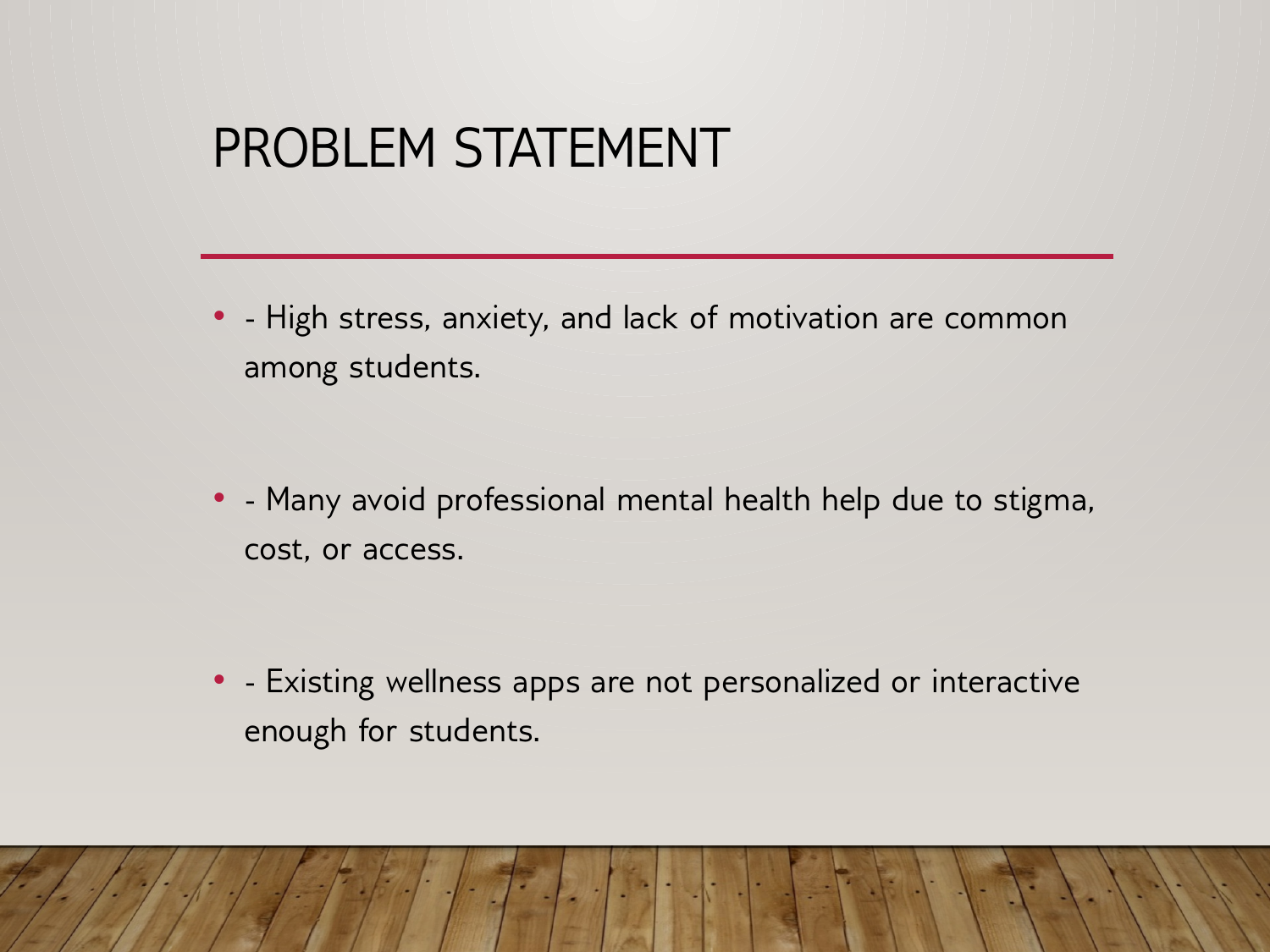

# Problem Statement
- High stress, anxiety, and lack of motivation are common among students.

- Many avoid professional mental health help due to stigma, cost, or access.

- Existing wellness apps are not personalized or interactive enough for students.